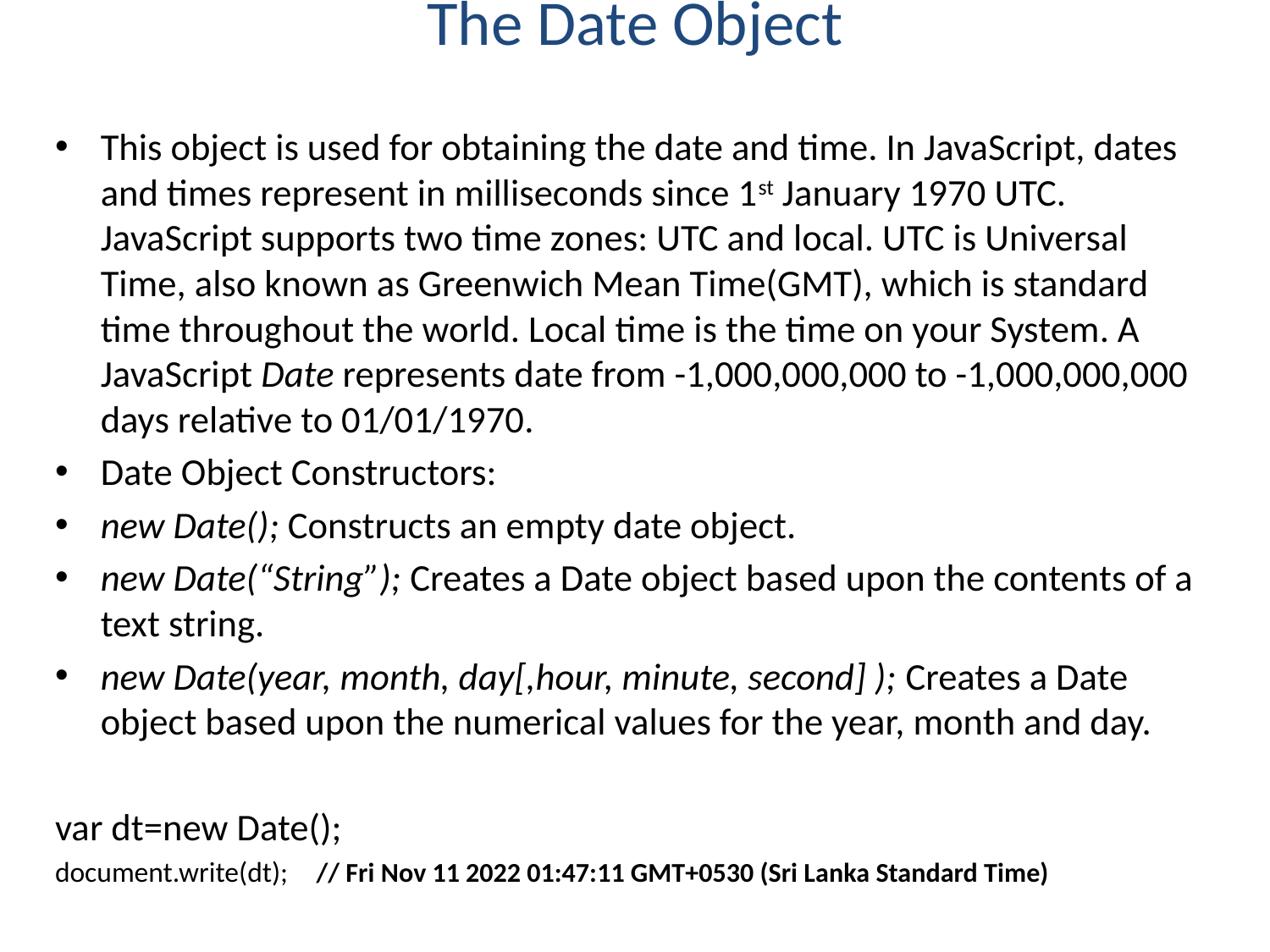

# The Date Object
This object is used for obtaining the date and time. In JavaScript, dates and times represent in milliseconds since 1st January 1970 UTC. JavaScript supports two time zones: UTC and local. UTC is Universal Time, also known as Greenwich Mean Time(GMT), which is standard time throughout the world. Local time is the time on your System. A JavaScript Date represents date from -1,000,000,000 to -1,000,000,000 days relative to 01/01/1970.
Date Object Constructors:
new Date(); Constructs an empty date object.
new Date(“String”); Creates a Date object based upon the contents of a text string.
new Date(year, month, day[,hour, minute, second] ); Creates a Date object based upon the numerical values for the year, month and day.

var dt=new Date();
document.write(dt);	 // Fri Nov 11 2022 01:47:11 GMT+0530 (Sri Lanka Standard Time)